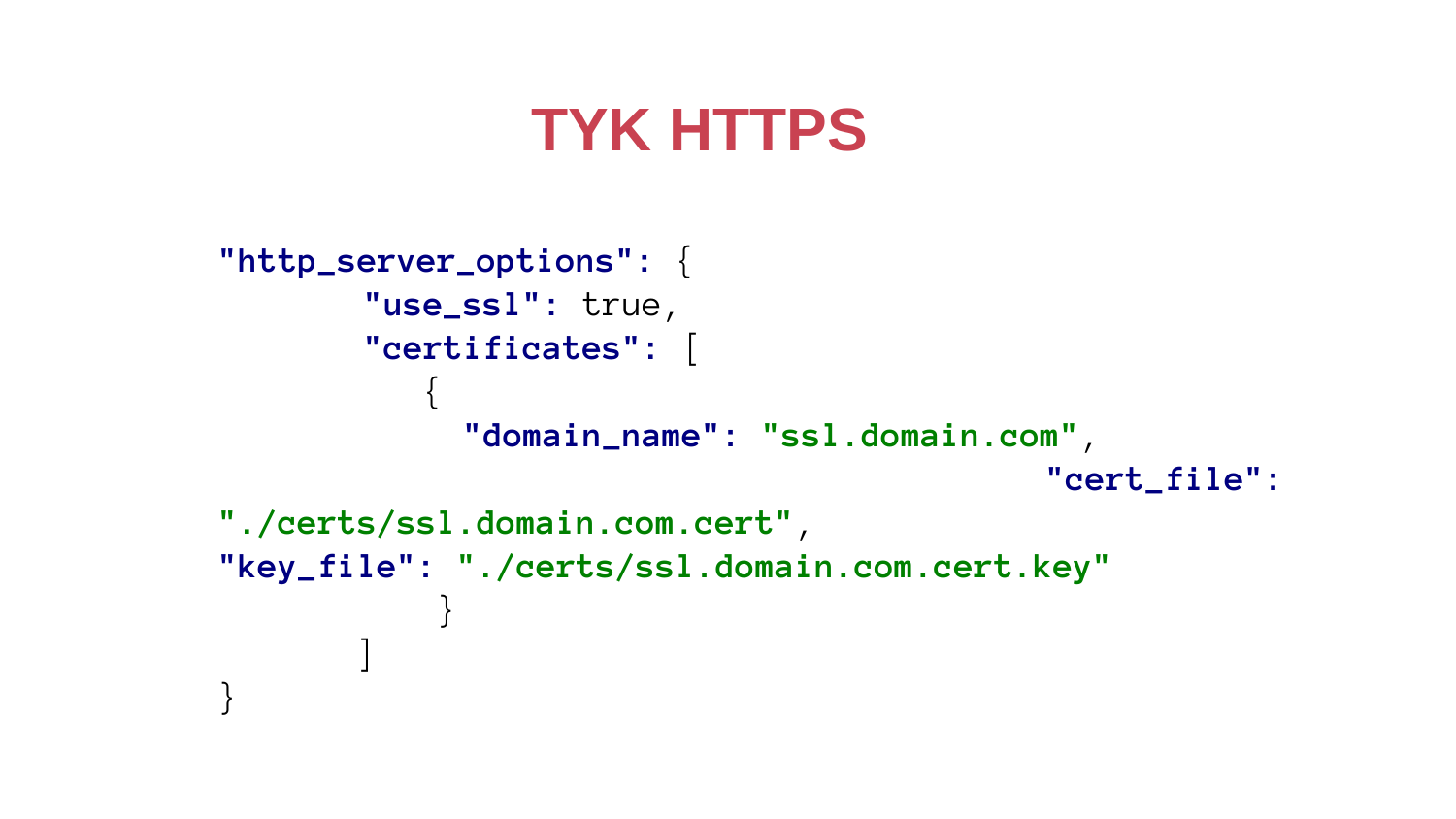

TYK HTTPS
"http_server_options": {
	"use_ssl": true,
	"certificates": [
	   {
	     "domain_name": "ssl.domain.com",            	                                  	     "cert_file": "./certs/ssl.domain.com.cert",            	     "key_file": "./certs/ssl.domain.com.cert.key"
           }
       ]
}